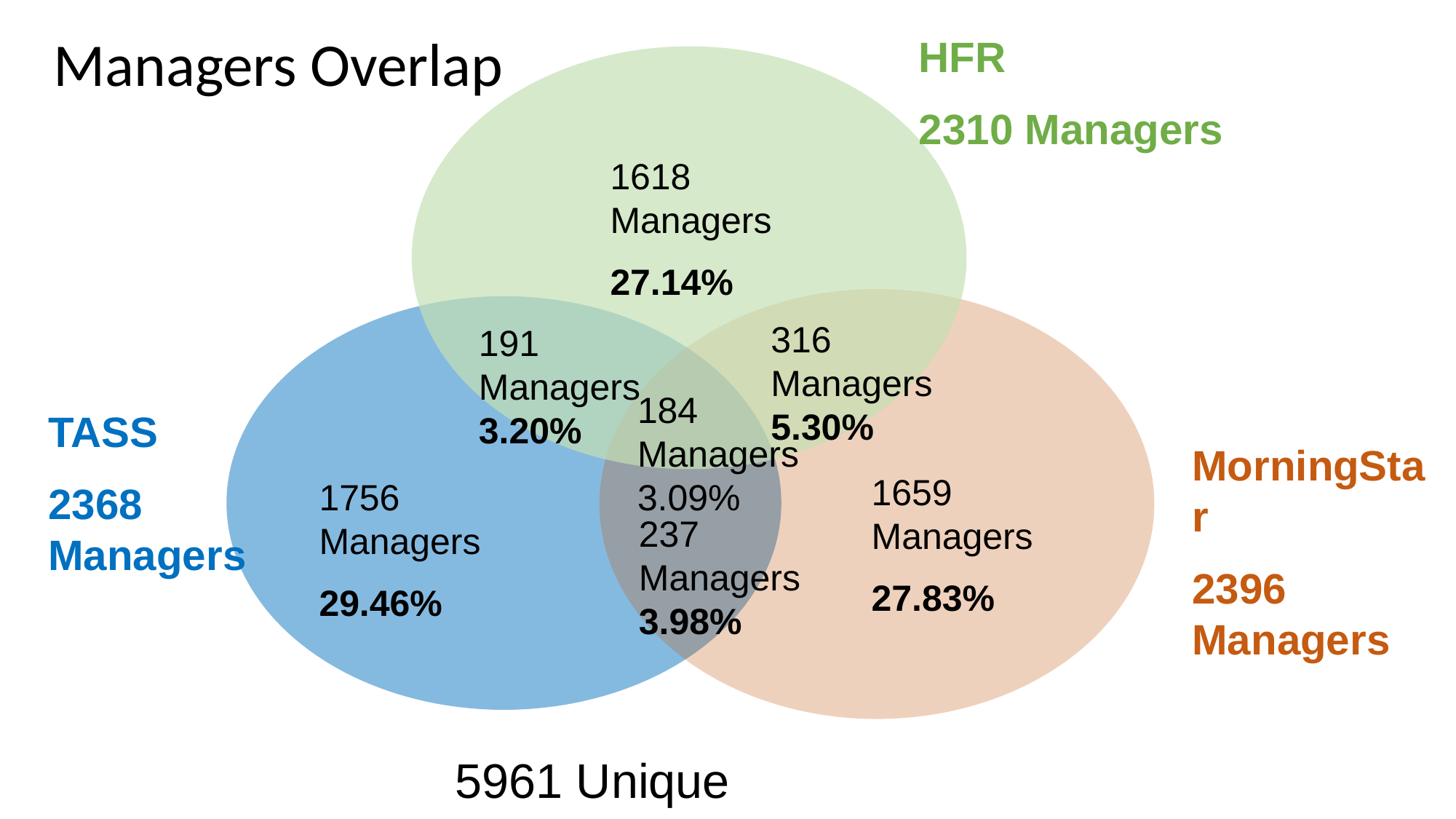

HFR
2310 Managers
Managers Overlap

1618 Managers
27.14%

316 Managers
5.30%

191 Managers
3.20%

184 Managers
3.09%

TASS
2368 Managers
MorningStar
2396 Managers
1659 Managers
27.83%

1756 Managers
29.46%

237 Managers
3.98%

5961 Unique Managers in total